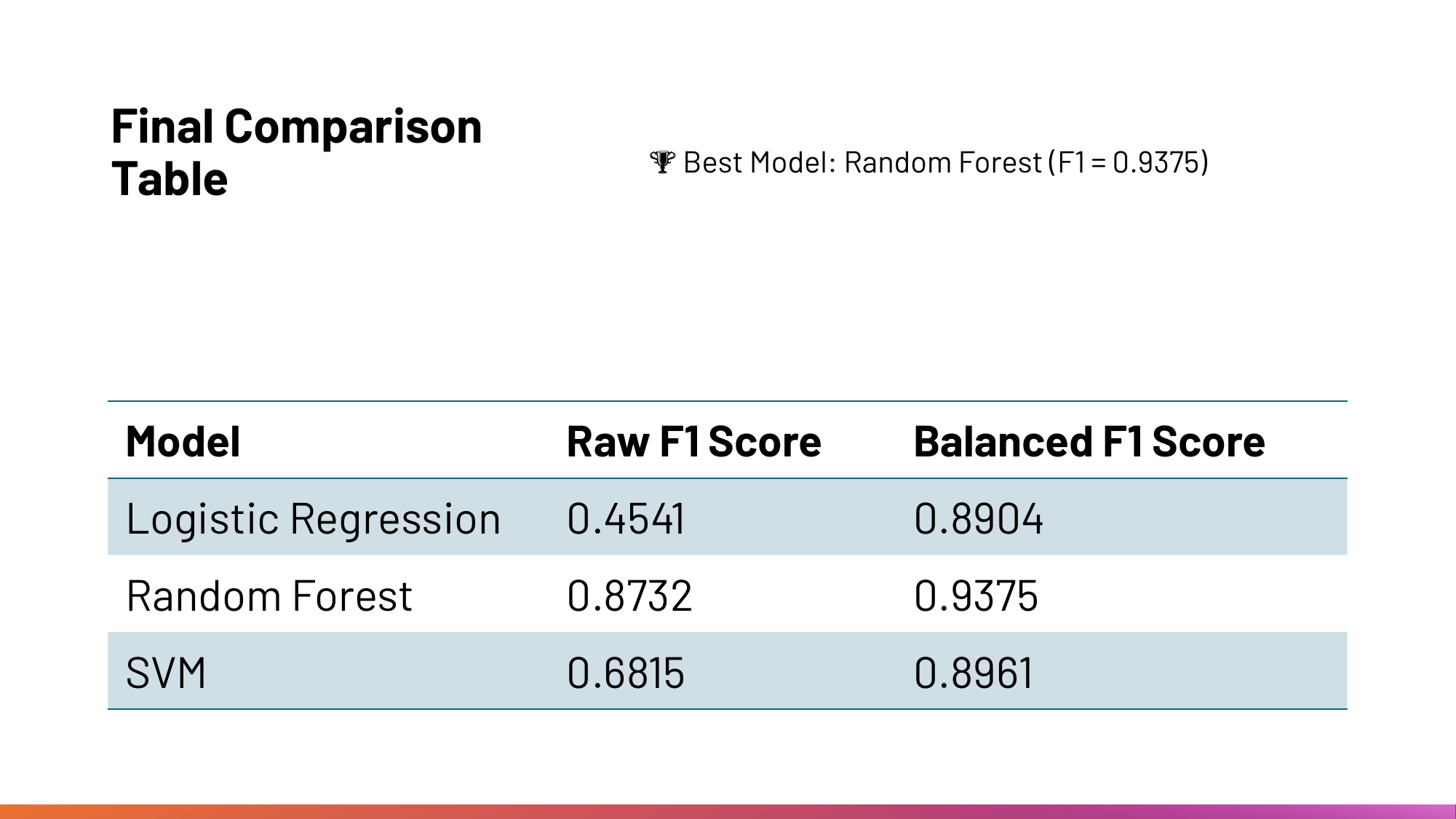

🏆 Best Model: Random Forest (F1 = 0.9375)
# Final Comparison Table
| Model | Raw F1 Score | Balanced F1 Score |
| --- | --- | --- |
| Logistic Regression | 0.4541 | 0.8904 |
| Random Forest | 0.8732 | 0.9375 |
| SVM | 0.6815 | 0.8961 |